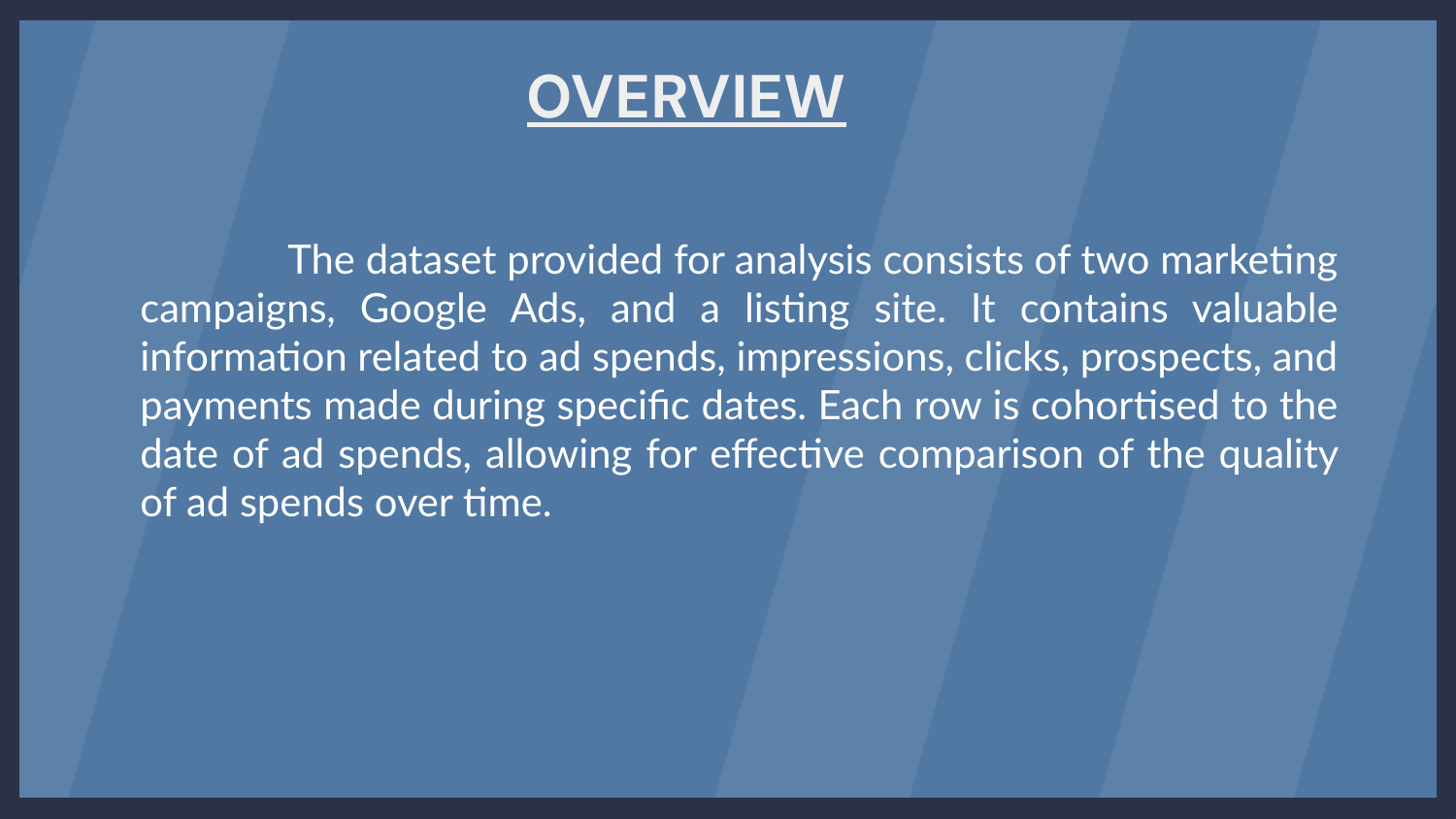

# OVERVIEW
              The dataset provided for analysis consists of two marketing campaigns, Google Ads, and a listing site. It contains valuable information related to ad spends, impressions, clicks, prospects, and payments made during specific dates. Each row is cohortised to the date of ad spends, allowing for effective comparison of the quality of ad spends over time.